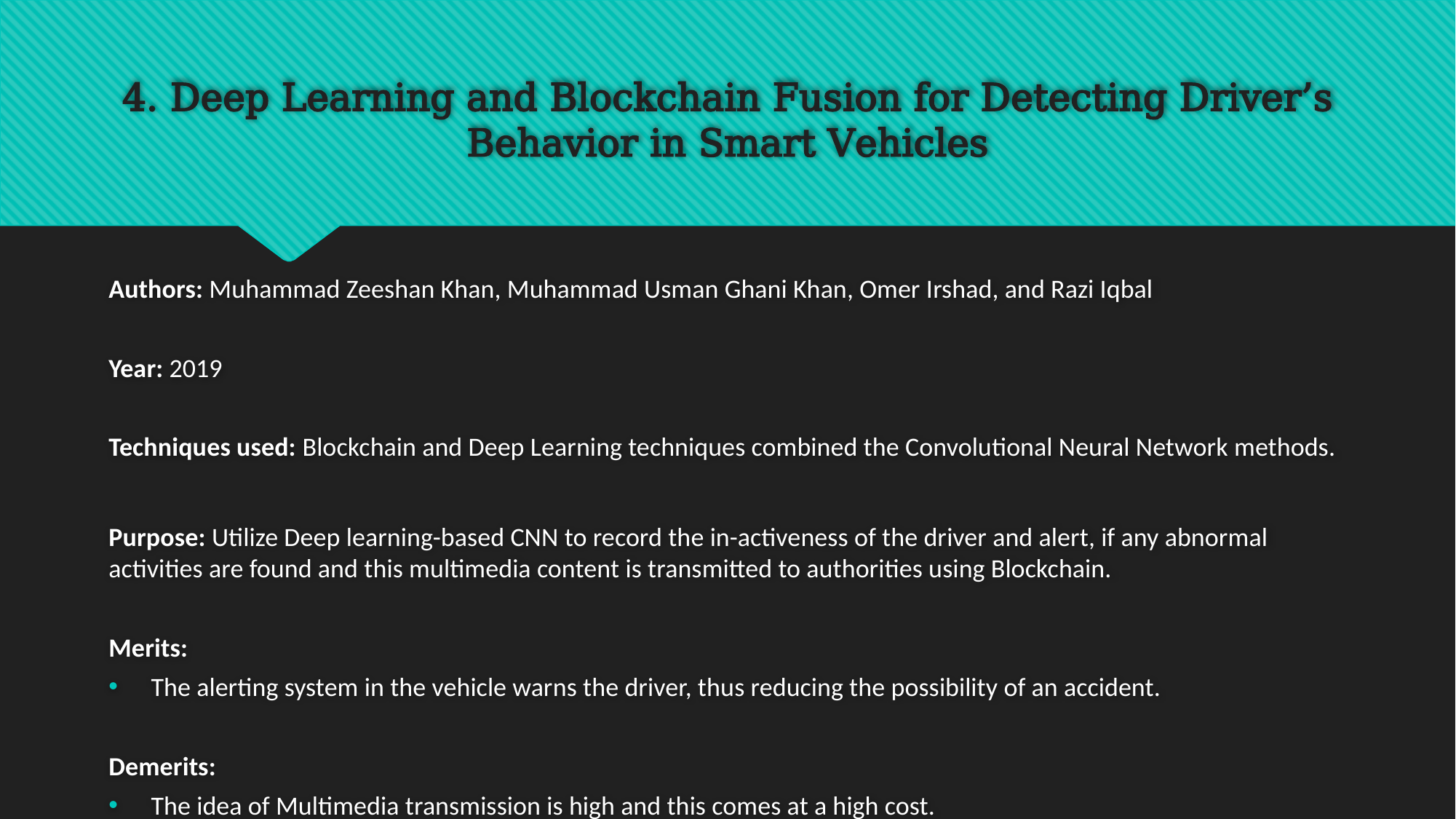

# 4. Deep Learning and Blockchain Fusion for Detecting Driver’s Behavior in Smart Vehicles
Authors: Muhammad Zeeshan Khan, Muhammad Usman Ghani Khan, Omer Irshad, and Razi Iqbal

Year: 2019

Techniques used: Blockchain and Deep Learning techniques combined the Convolutional Neural Network methods.

Purpose: Utilize Deep learning-based CNN to record the in-activeness of the driver and alert, if any abnormal activities are found and this multimedia content is transmitted to authorities using Blockchain.

Merits:
The alerting system in the vehicle warns the driver, thus reducing the possibility of an accident.

Demerits:
The idea of Multimedia transmission is high and this comes at a high cost.